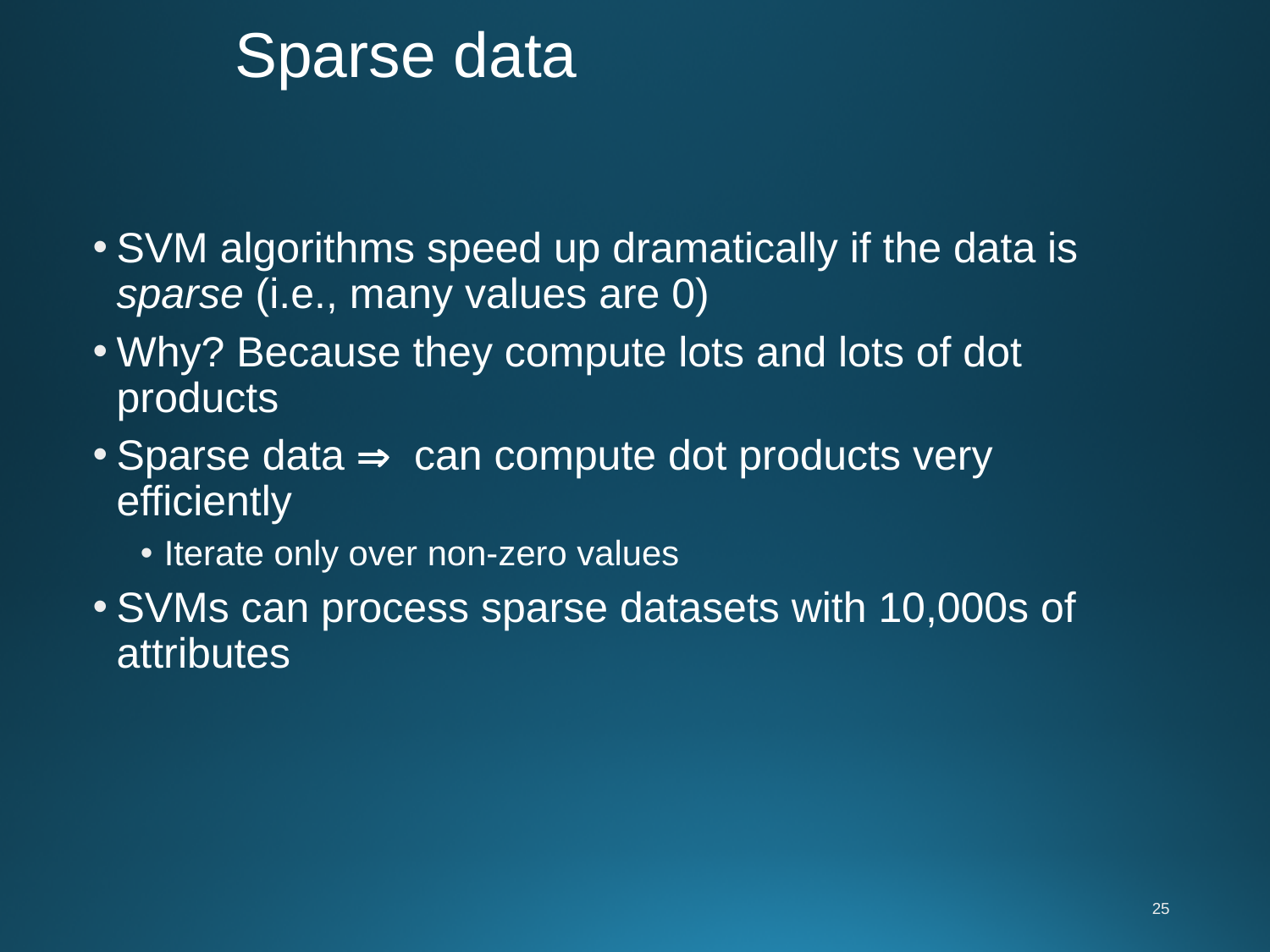

Sparse data
SVM algorithms speed up dramatically if the data is sparse (i.e., many values are 0)
Why? Because they compute lots and lots of dot products
Sparse data ⇒  can compute dot products very efficiently
Iterate only over non-zero values
SVMs can process sparse datasets with 10,000s of attributes
25